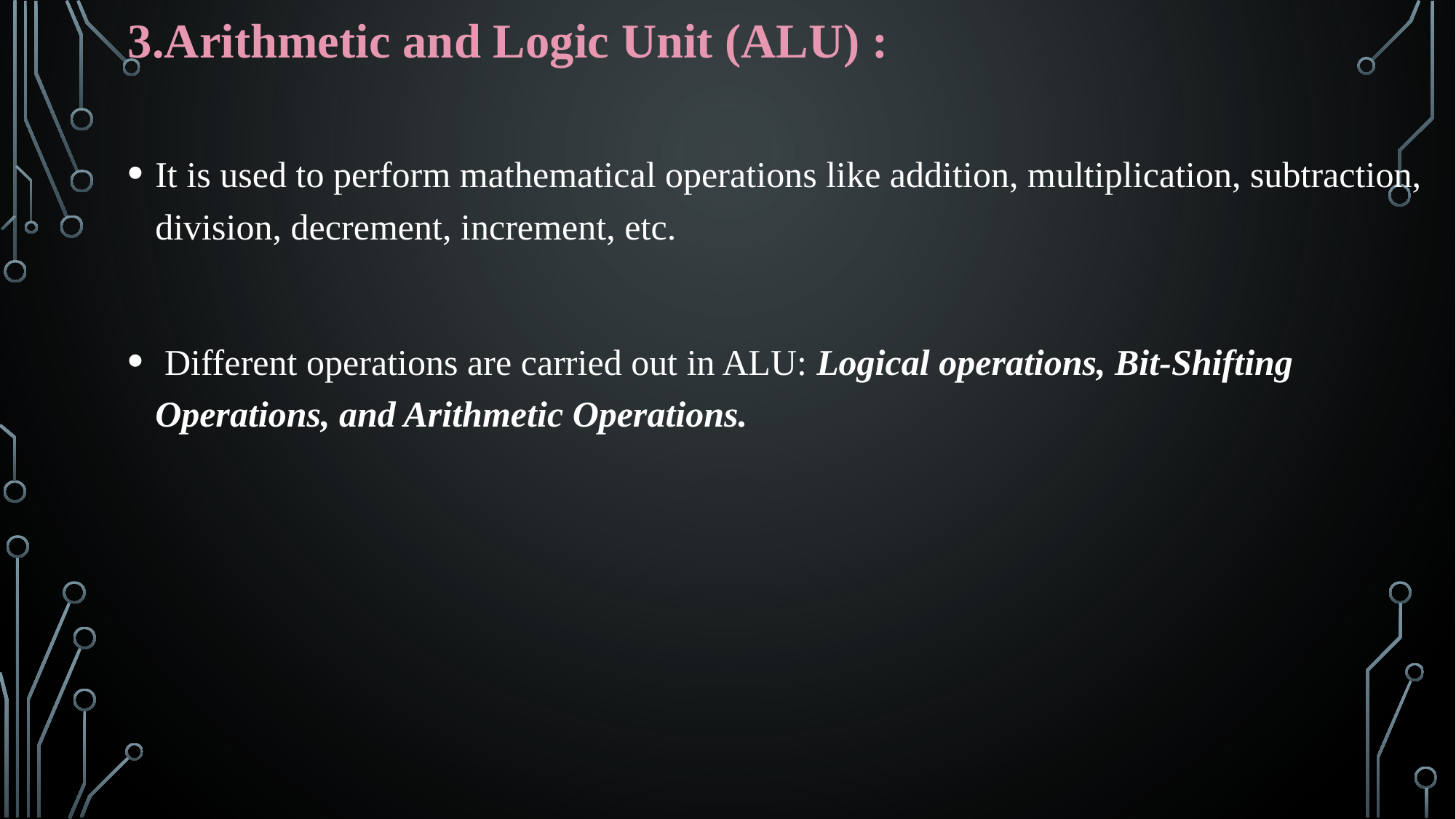

3.Arithmetic and Logic Unit (ALU) :

It is used to perform mathematical operations like addition, multiplication, subtraction, division, decrement, increment, etc.

 Different operations are carried out in ALU: Logical operations, Bit-Shifting Operations, and Arithmetic Operations.